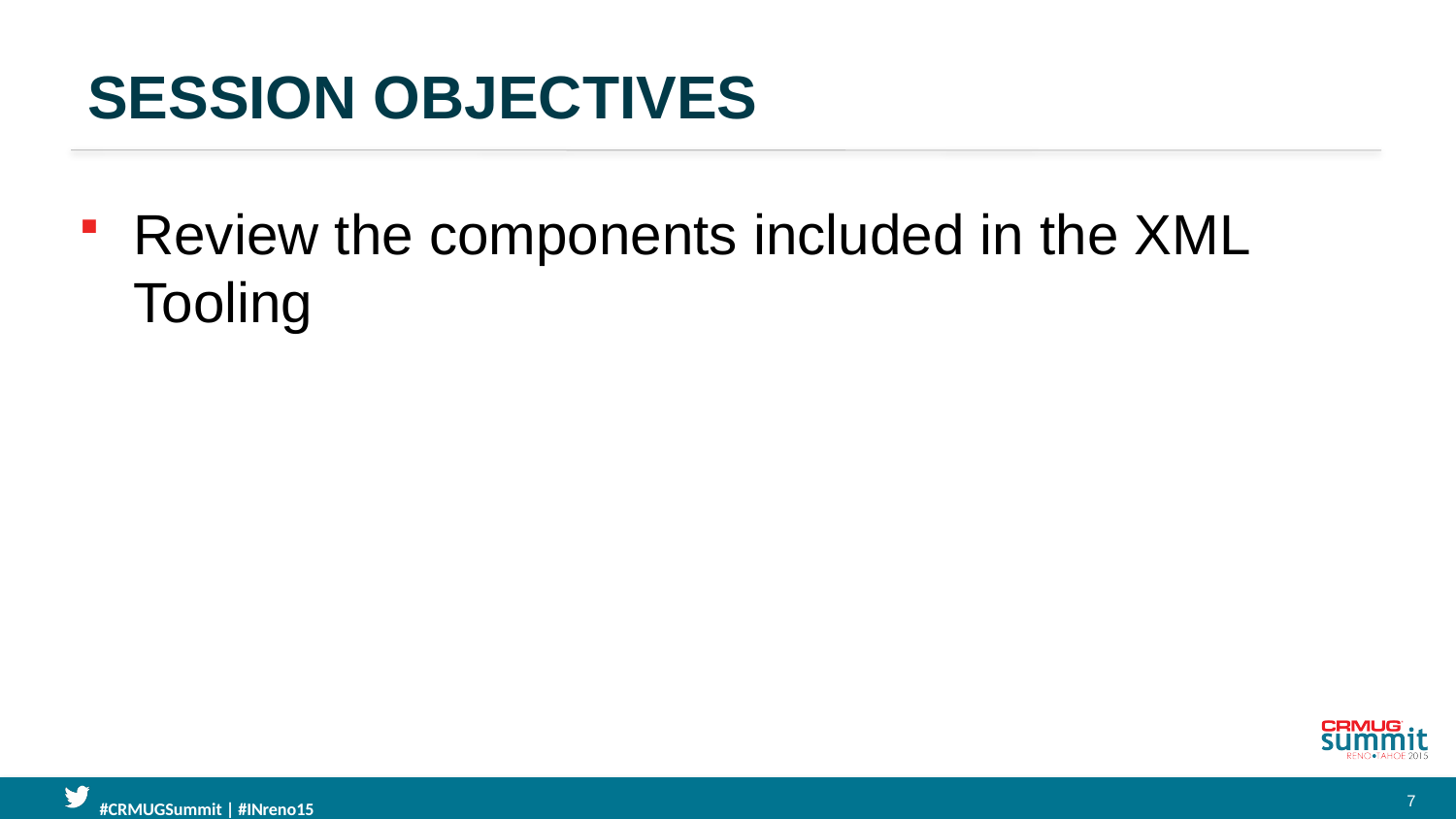

# Session Objectives
Review the components included in the XML Tooling
7